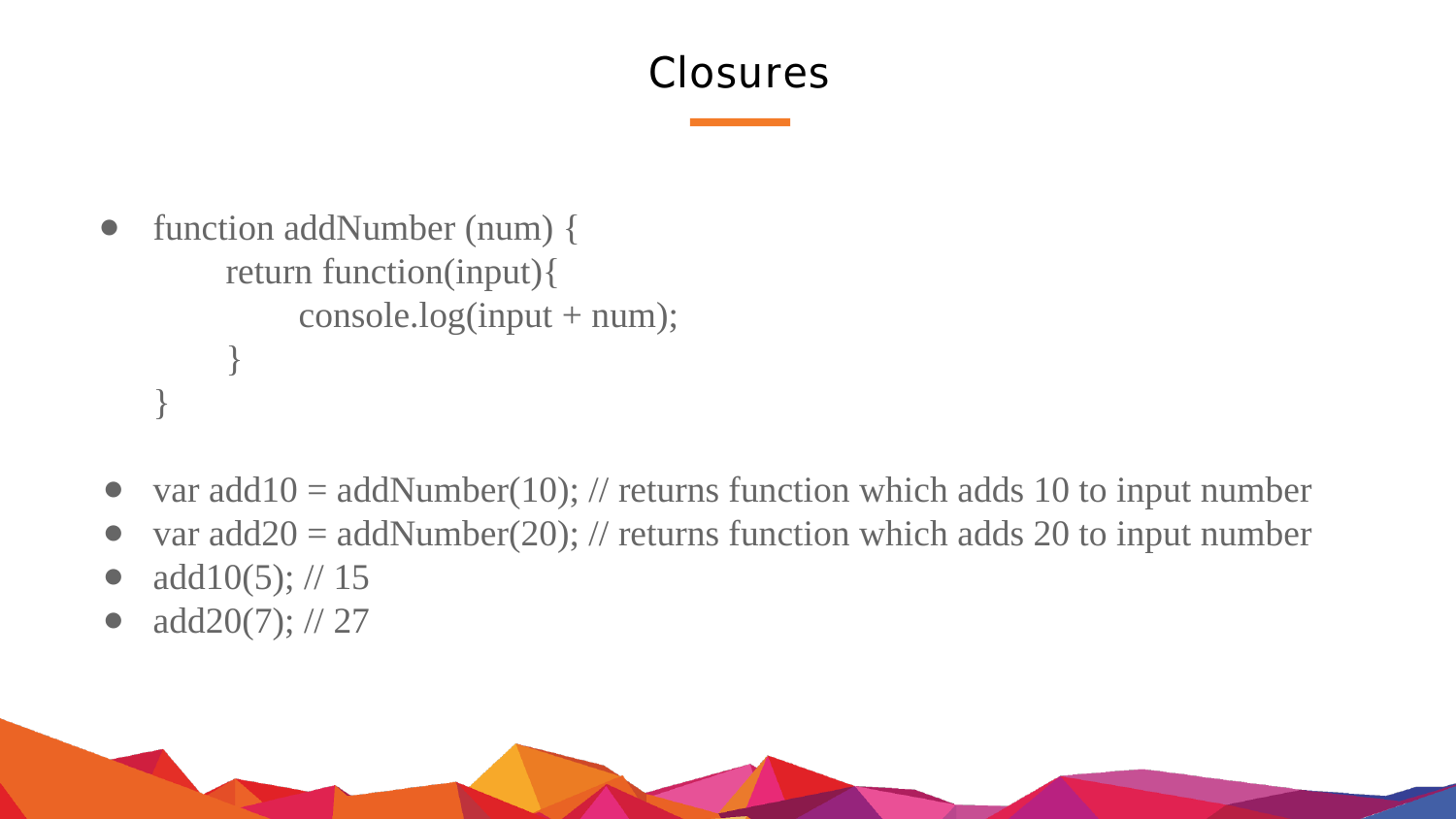

# Closures
function addNumber (num) {
return function(input){
console.log(input + num);
}
}

var add10 = addNumber(10); // returns function which adds 10 to input number
var add20 = addNumber(20); // returns function which adds 20 to input number
add10(5); // 15
add20(7); // 27